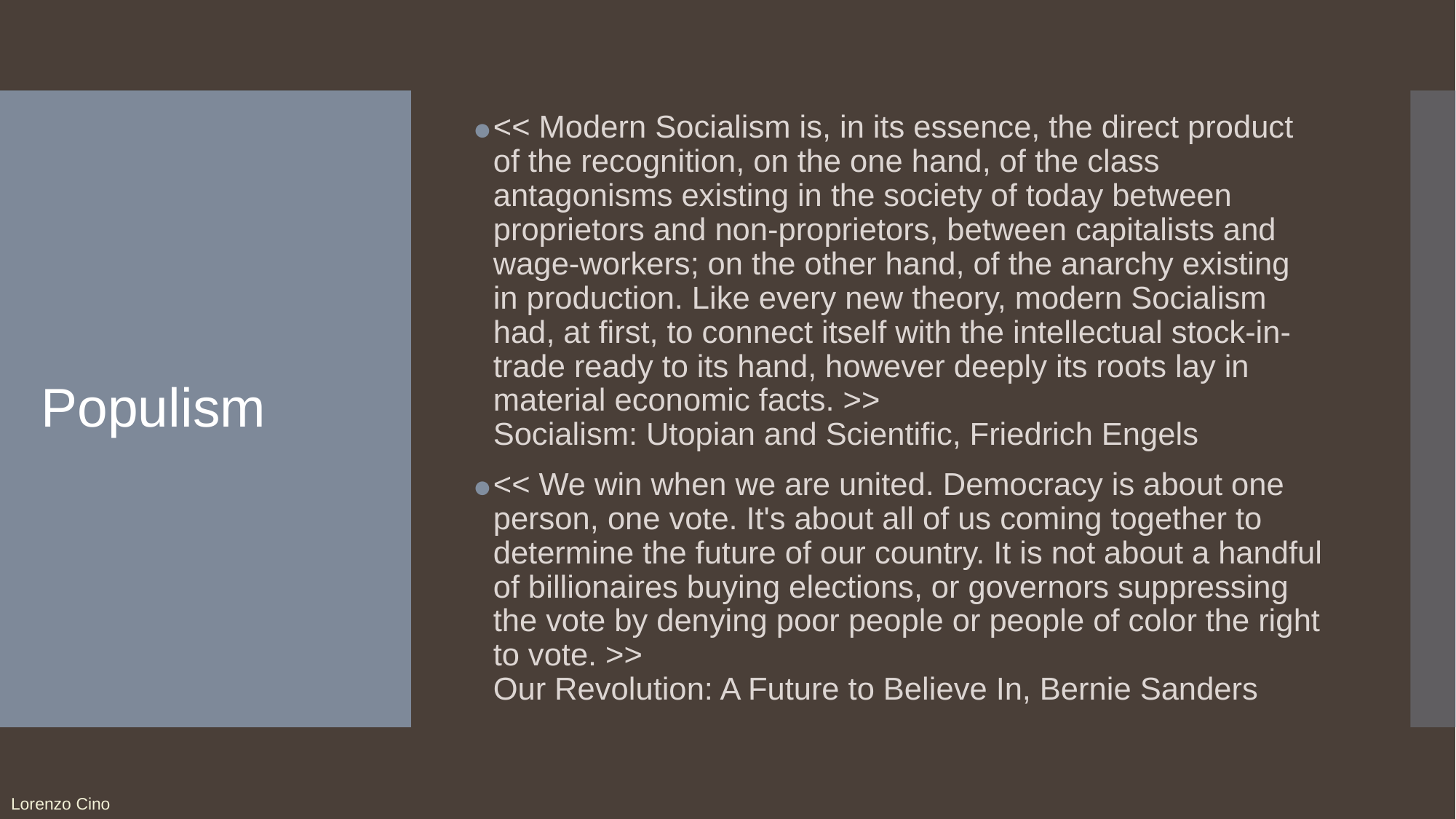

<< Modern Socialism is, in its essence, the direct product of the recognition, on the one hand, of the class antagonisms existing in the society of today between proprietors and non-proprietors, between capitalists and wage-workers; on the other hand, of the anarchy existing in production. Like every new theory, modern Socialism had, at first, to connect itself with the intellectual stock-in-trade ready to its hand, however deeply its roots lay in material economic facts. >>
Socialism: Utopian and Scientific, Friedrich Engels
<< We win when we are united. Democracy is about one person, one vote. It's about all of us coming together to determine the future of our country. It is not about a handful of billionaires buying elections, or governors suppressing the vote by denying poor people or people of color the right to vote. >>
Our Revolution: A Future to Believe In, Bernie Sanders
# Populism
Lorenzo Cino